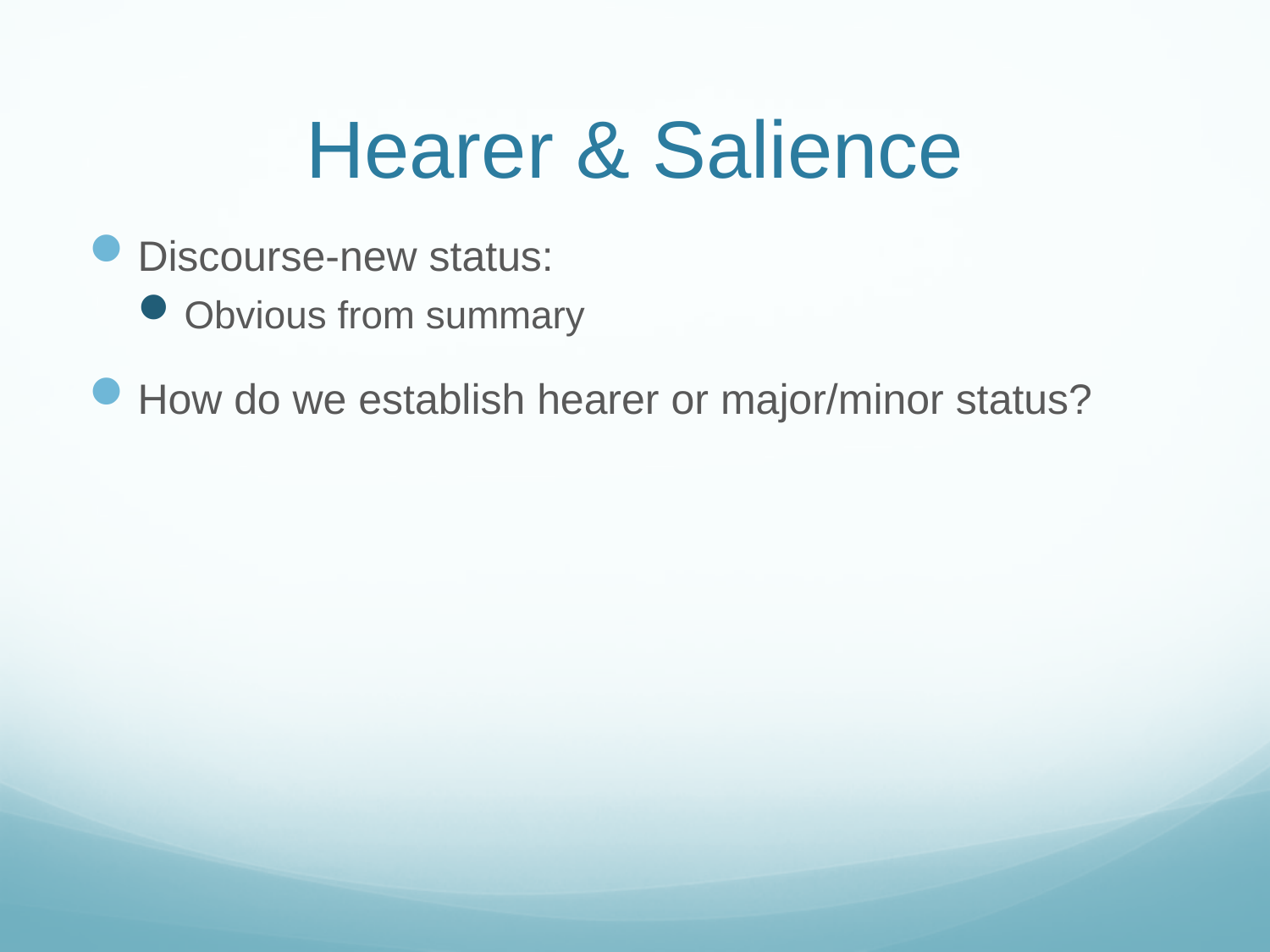

# Hearer & Salience
Discourse-new status:
Obvious from summary
How do we establish hearer or major/minor status?